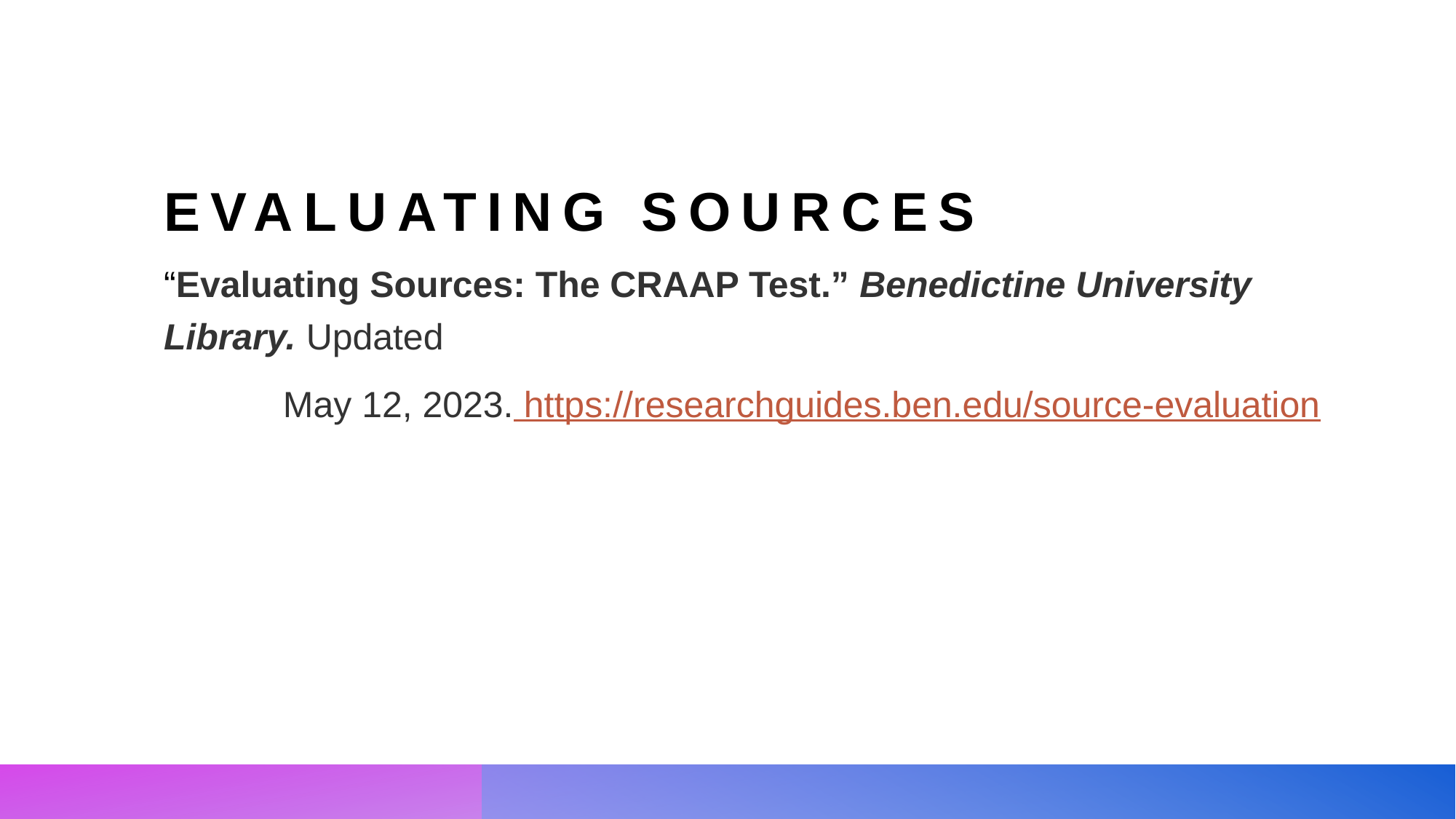

# Evaluating Sources
“Evaluating Sources: The CRAAP Test.” Benedictine University Library. Updated
	 May 12, 2023. https://researchguides.ben.edu/source-evaluation